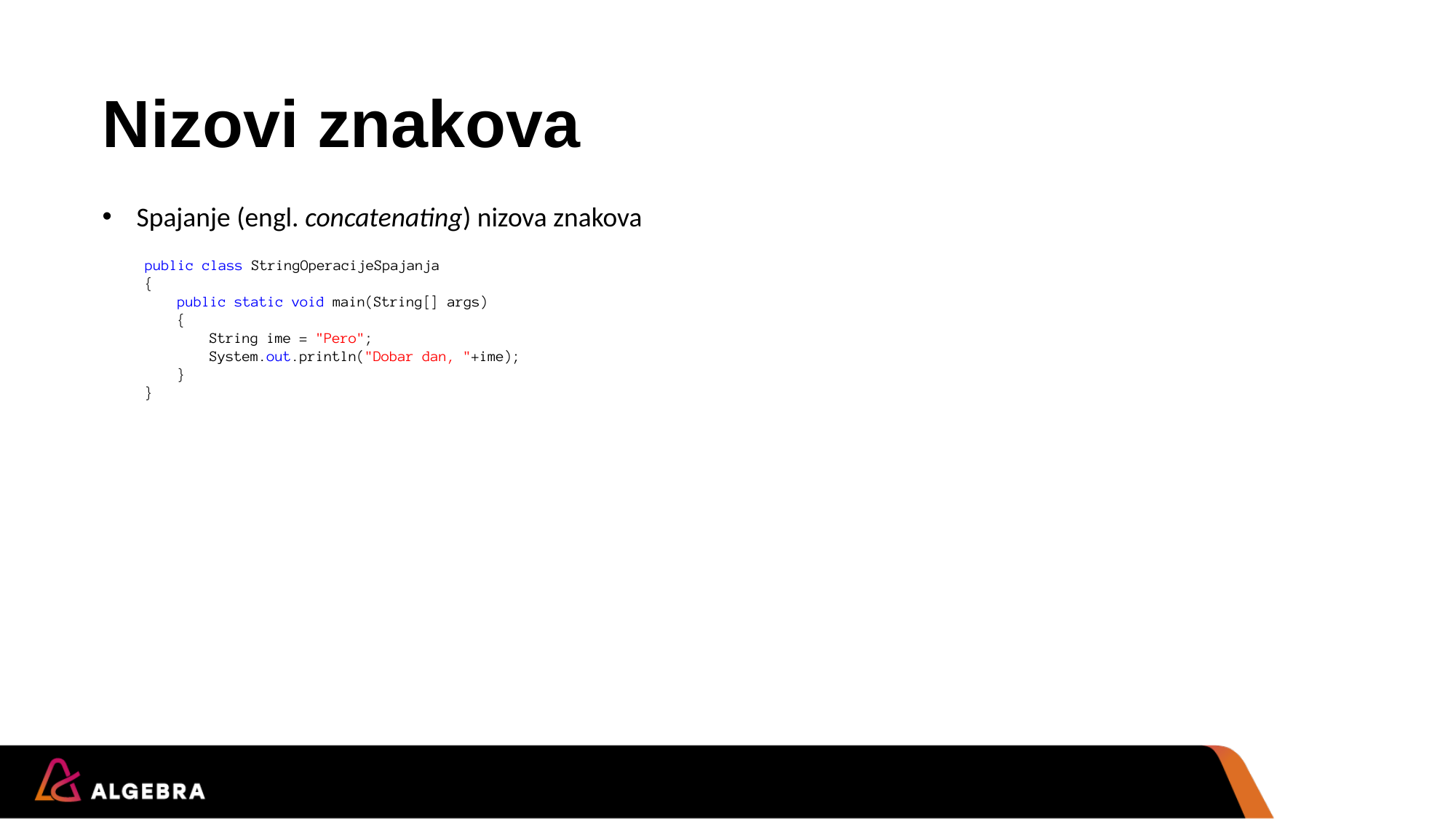

# Nizovi znakova
Spajanje (engl. concatenating) nizova znakova
public class StringOperacijeSpajanja
{
	public static void main(String[] args)
	{
		String ime = "Pero";
		System.out.println("Dobar dan, "+ime);
	}
}